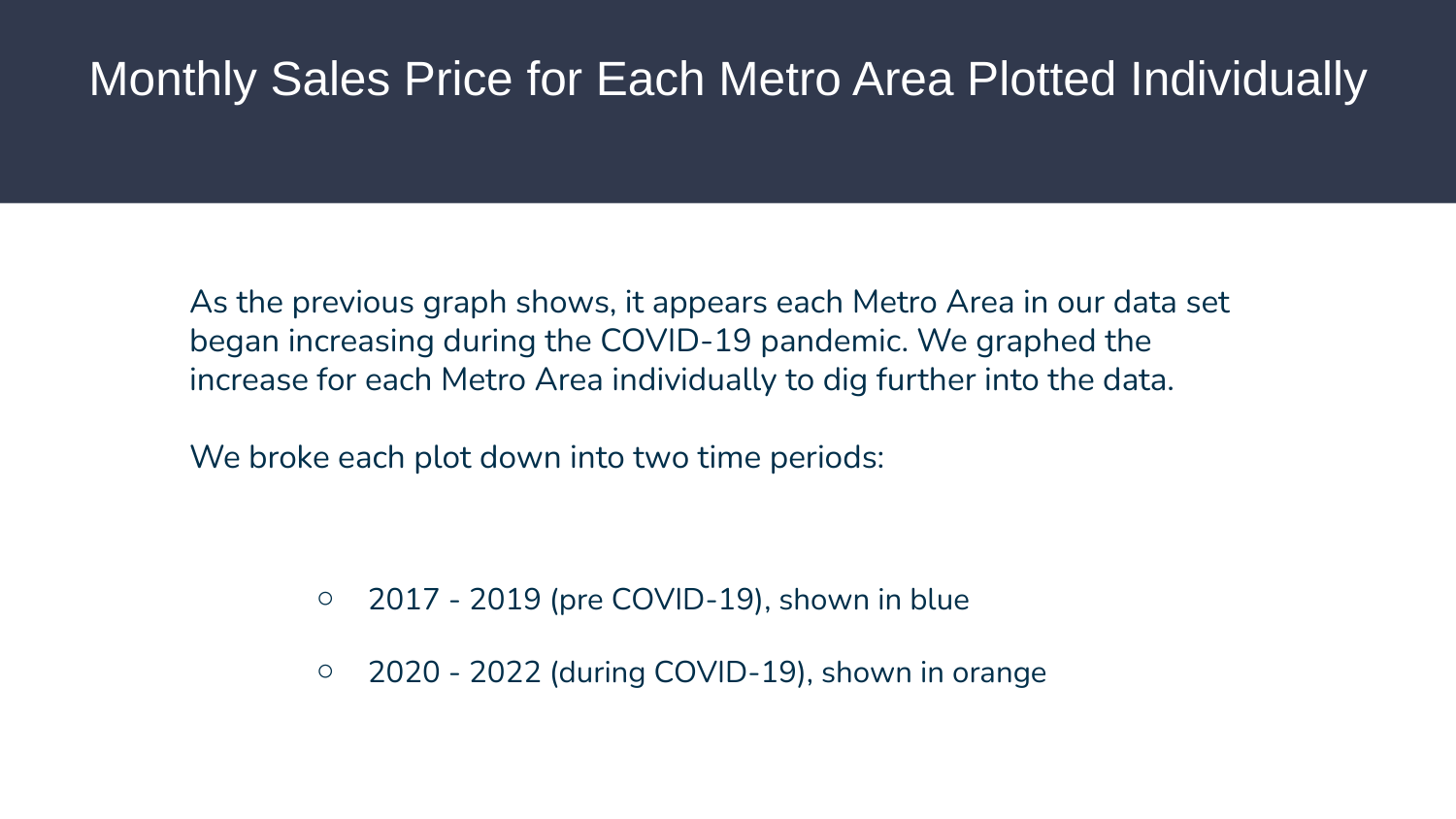

# Monthly Sales Price for Each Metro Area Plotted Individually
As the previous graph shows, it appears each Metro Area in our data set began increasing during the COVID-19 pandemic. We graphed the increase for each Metro Area individually to dig further into the data.

We broke each plot down into two time periods:
2017 - 2019 (pre COVID-19), shown in blue
2020 - 2022 (during COVID-19), shown in orange